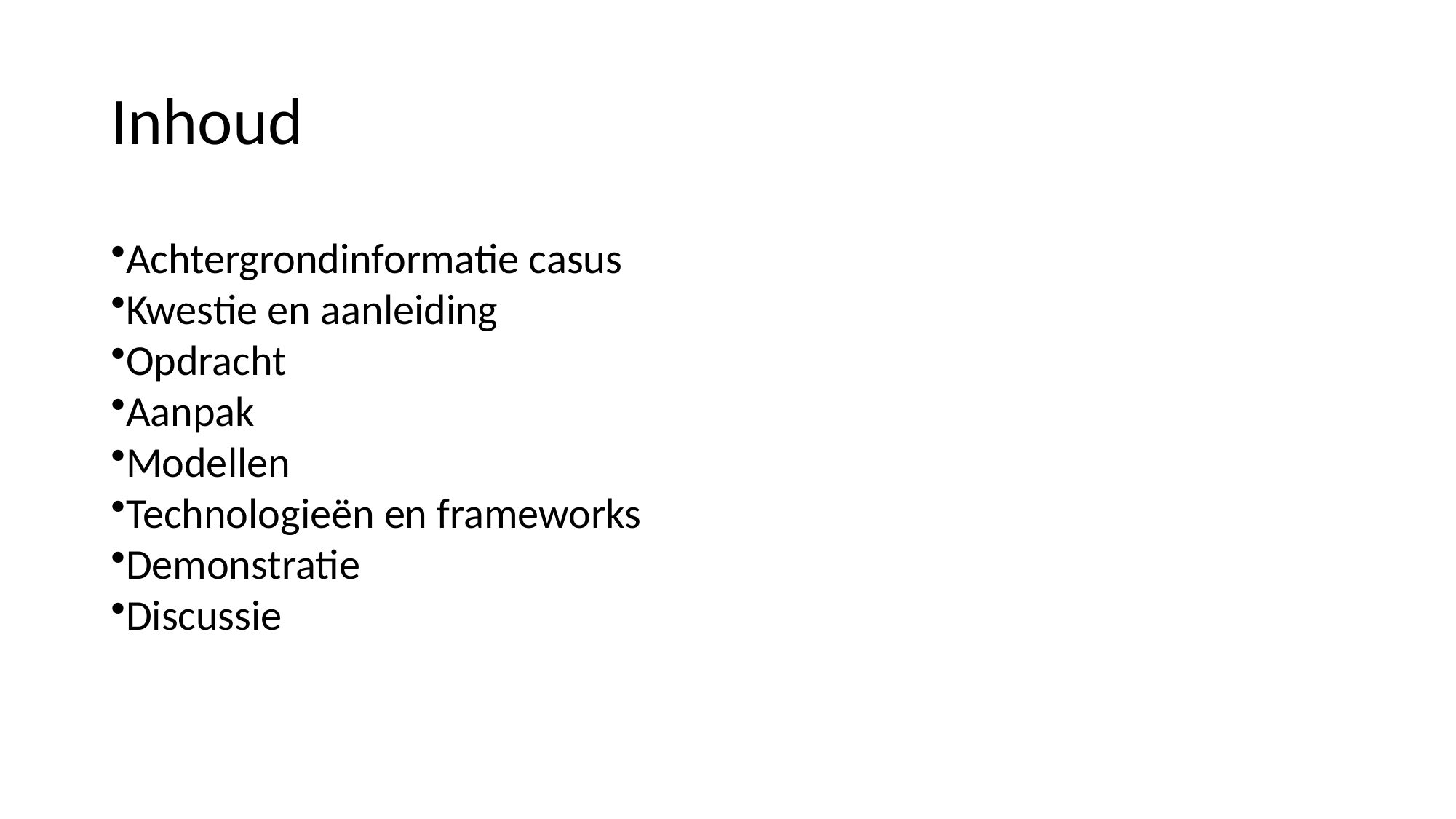

# Inhoud

Achtergrondinformatie casus
Kwestie en aanleiding
Opdracht
Aanpak
Modellen
Technologieën en frameworks
Demonstratie
Discussie